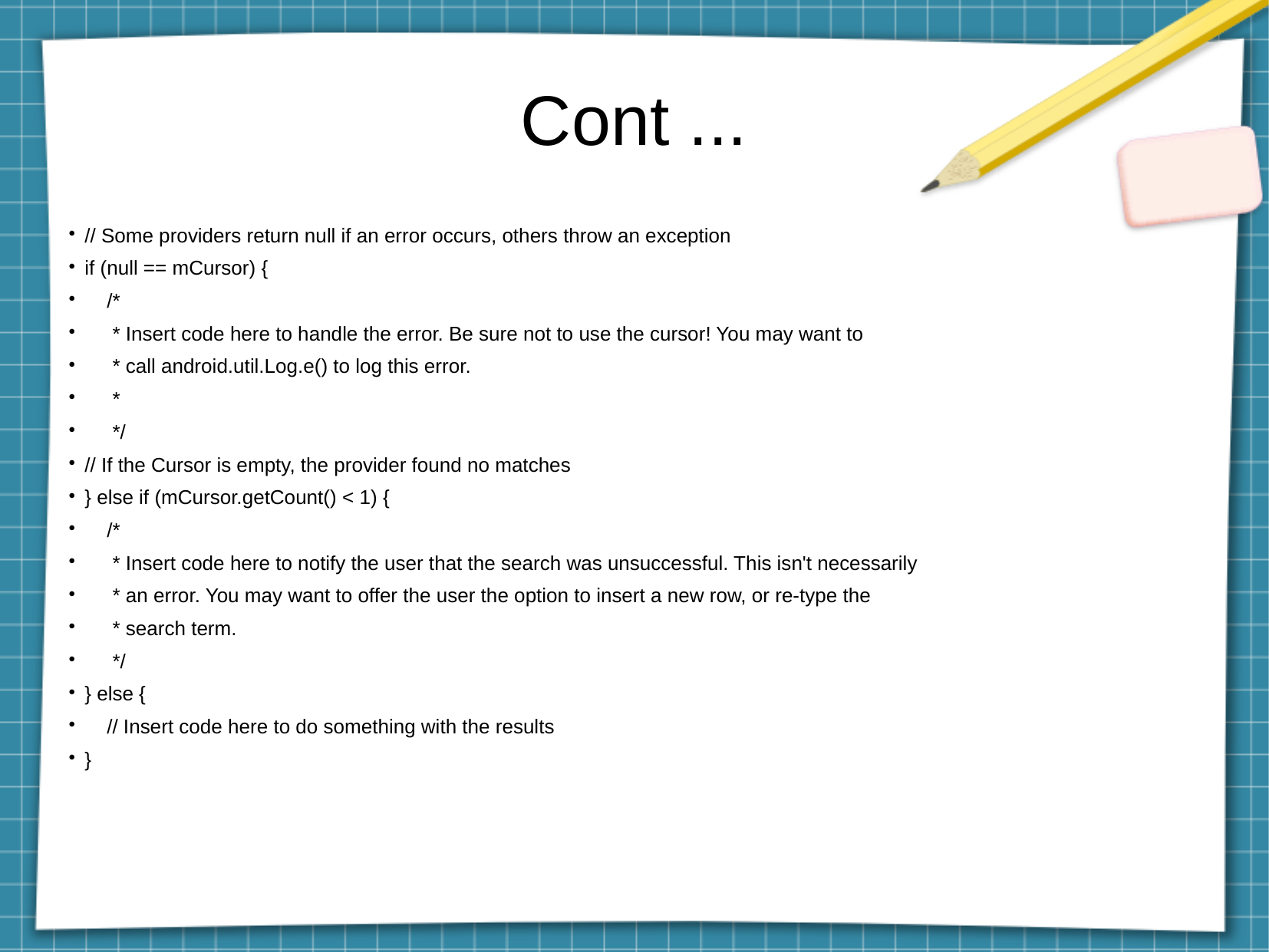

Cont ...
// Some providers return null if an error occurs, others throw an exception
if (null == mCursor) {
    /*
     * Insert code here to handle the error. Be sure not to use the cursor! You may want to
     * call android.util.Log.e() to log this error.
     *
     */
// If the Cursor is empty, the provider found no matches
} else if (mCursor.getCount() < 1) {
    /*
     * Insert code here to notify the user that the search was unsuccessful. This isn't necessarily
     * an error. You may want to offer the user the option to insert a new row, or re-type the
     * search term.
     */
} else {
    // Insert code here to do something with the results
}